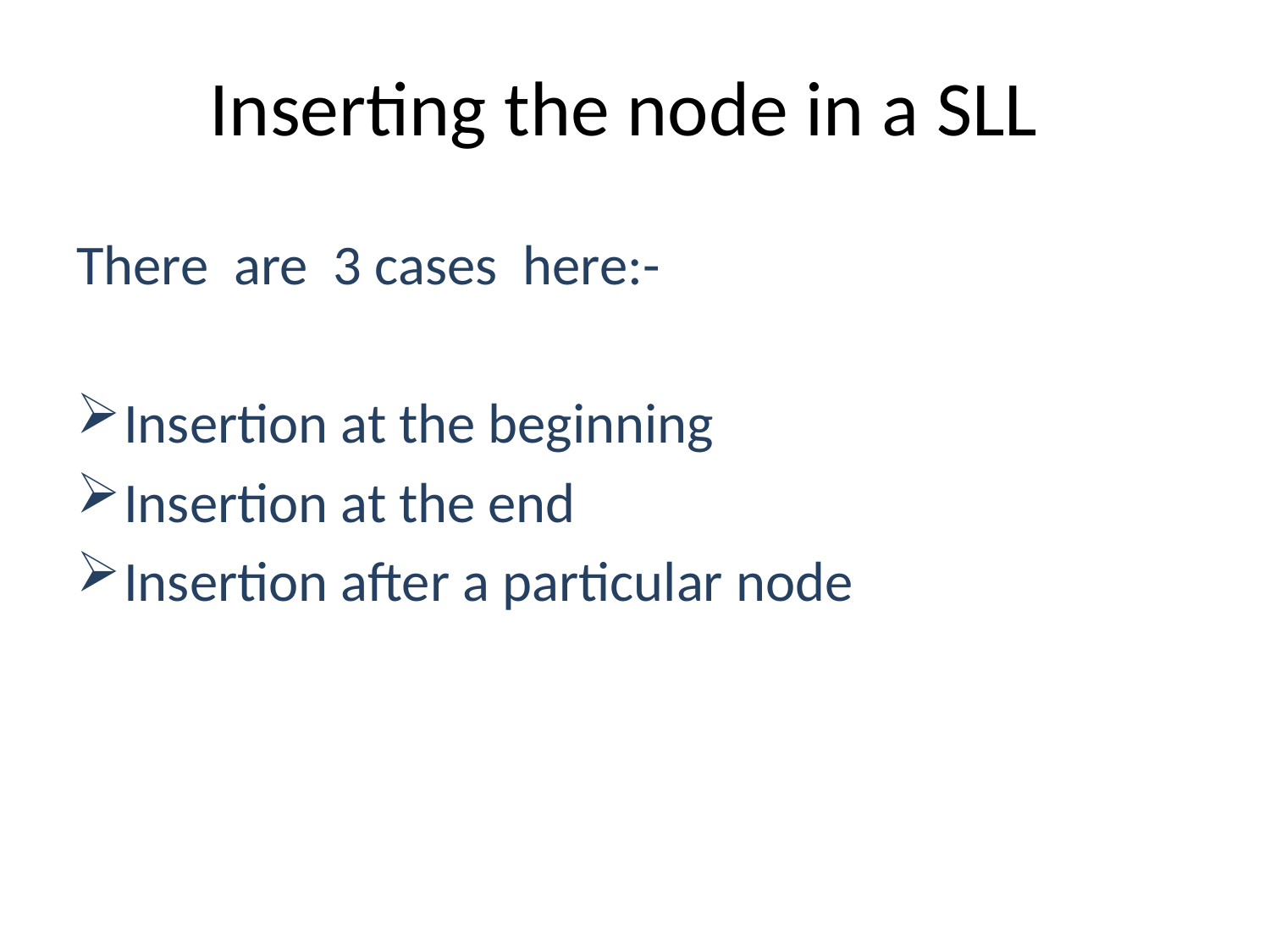

# Inserting the node in a SLL
There  are  3 cases  here:-

Insertion at the beginning
Insertion at the end
Insertion after a particular node